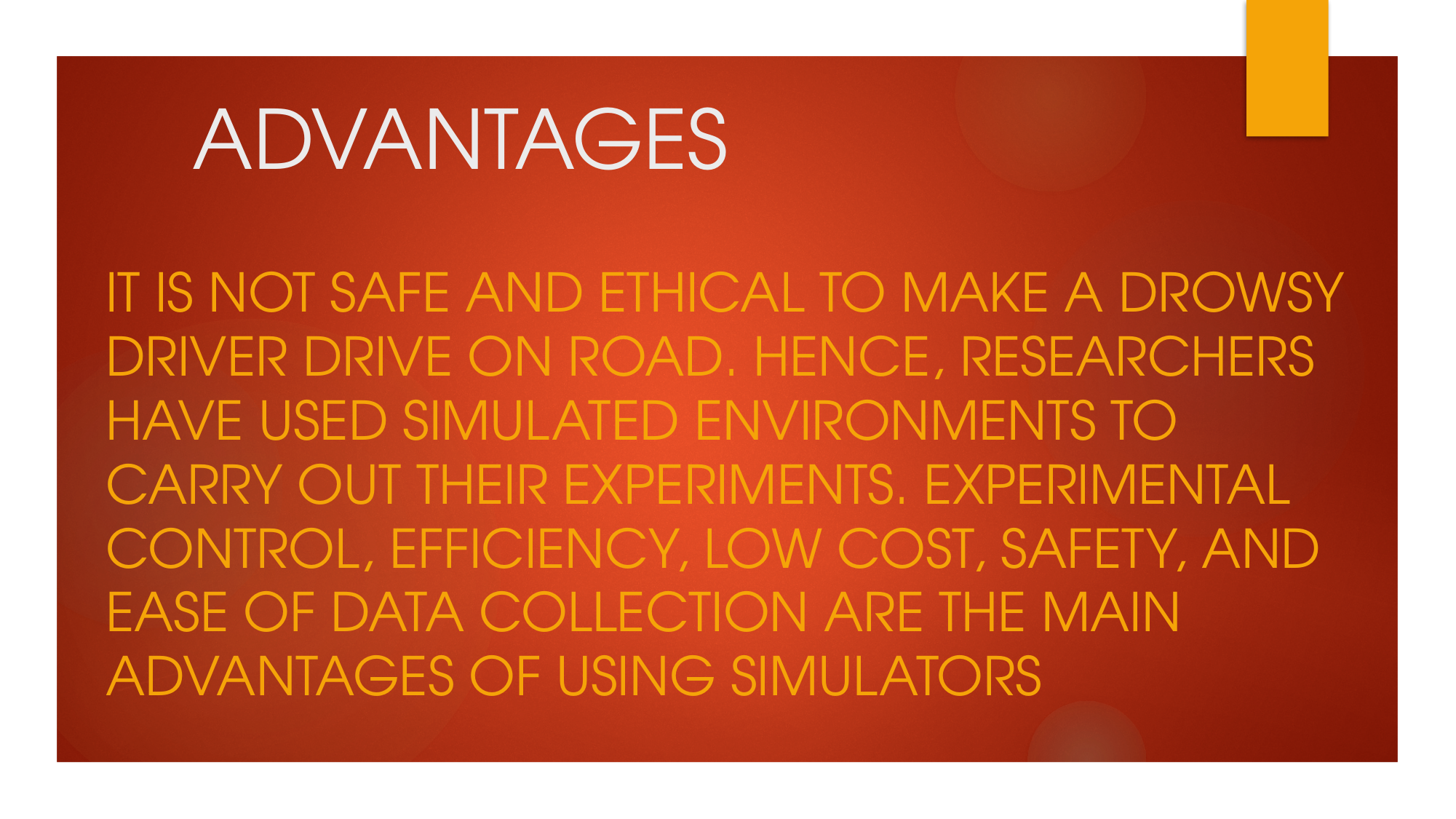

# ADVANTAGES
It is not safe and ethical to make a drowsy driver drive on road. Hence, researchers have used simulated environments to carry out their experiments. Experimental control, efficiency, low cost, safety, and ease of data collection are the main advantages of using simulators